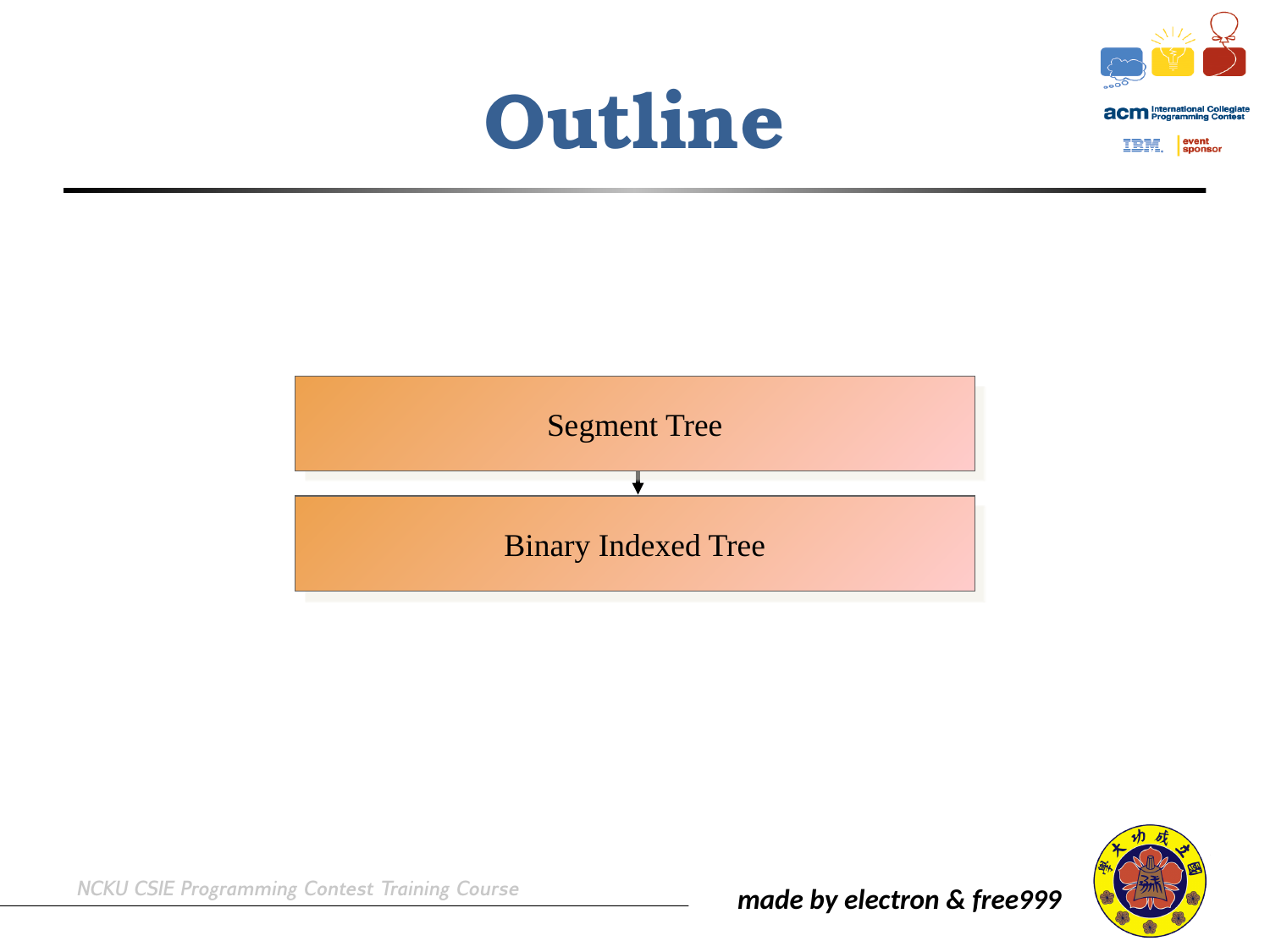

# Outline
Segment Tree

Binary Indexed Tree
NCKU CSIE Programming Contest Training Course